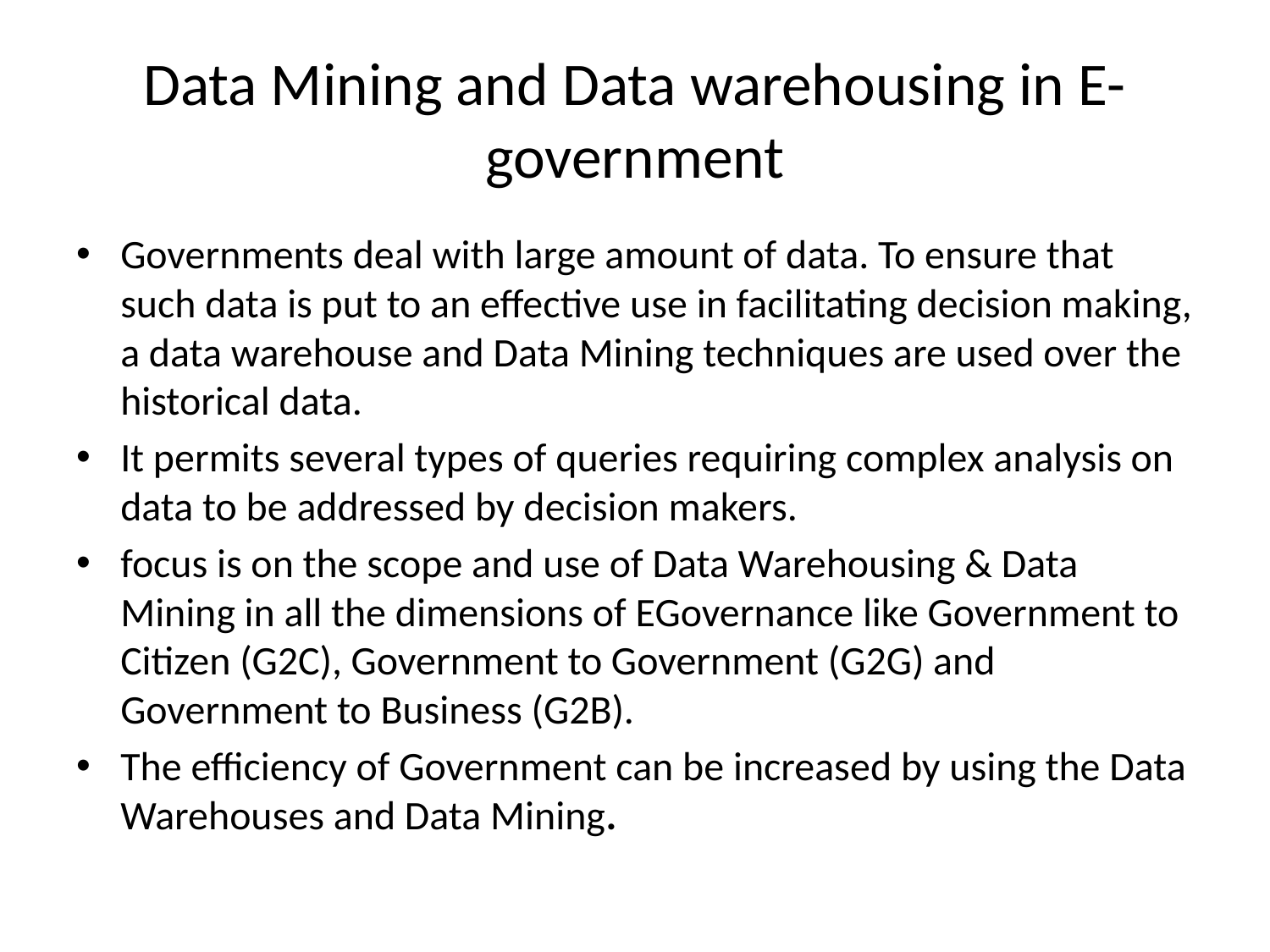

# Data Mining and Data warehousing in E-government
Governments deal with large amount of data. To ensure that such data is put to an effective use in facilitating decision making, a data warehouse and Data Mining techniques are used over the historical data.
It permits several types of queries requiring complex analysis on data to be addressed by decision makers.
focus is on the scope and use of Data Warehousing & Data Mining in all the dimensions of EGovernance like Government to Citizen (G2C), Government to Government (G2G) and Government to Business (G2B).
The efficiency of Government can be increased by using the Data Warehouses and Data Mining.